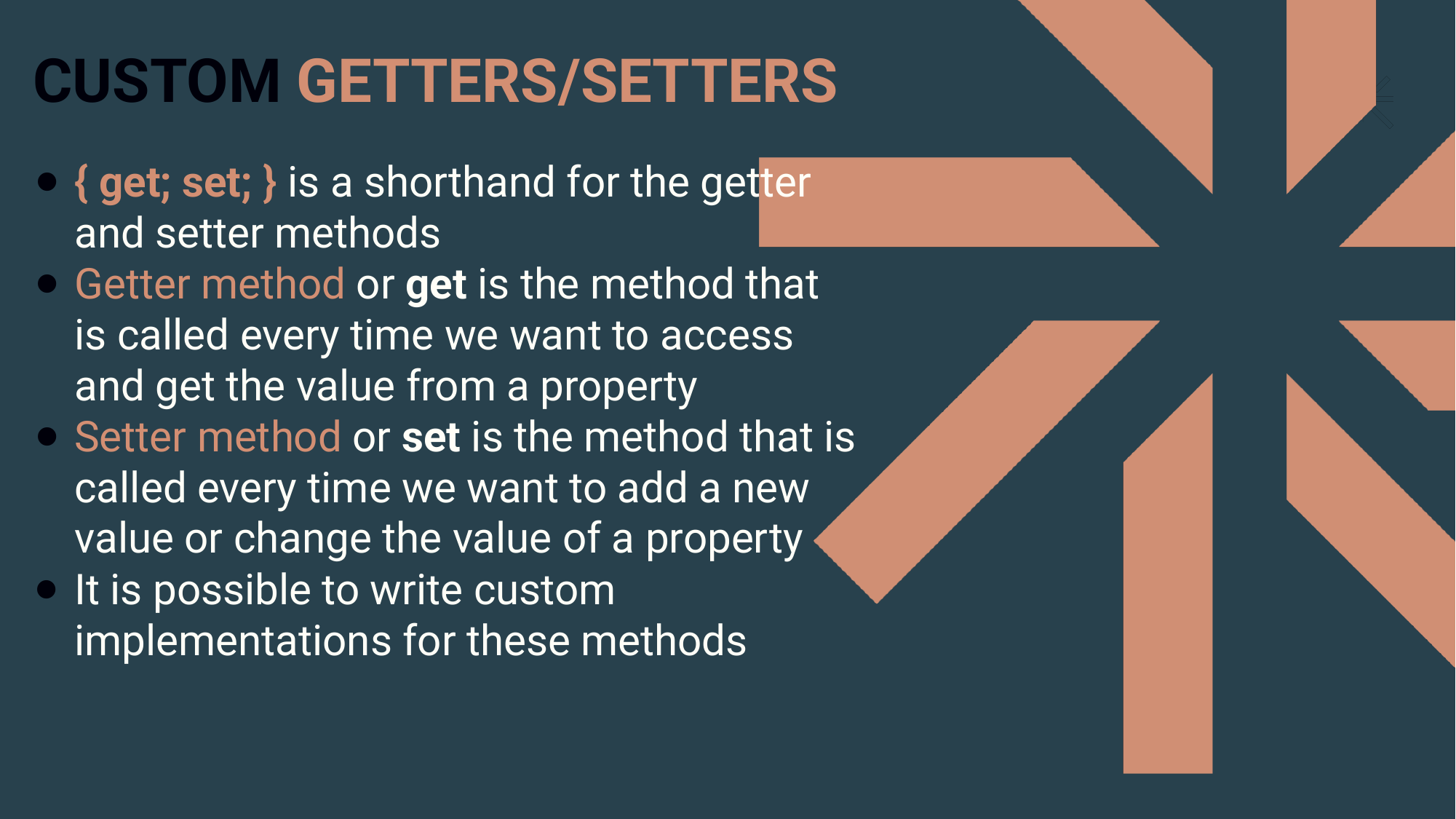

CUSTOM GETTERS/SETTERS
{ get; set; } is a shorthand for the getter and setter methods
Getter method or get is the method that is called every time we want to access and get the value from a property
Setter method or set is the method that is called every time we want to add a new value or change the value of a property
It is possible to write custom implementations for these methods